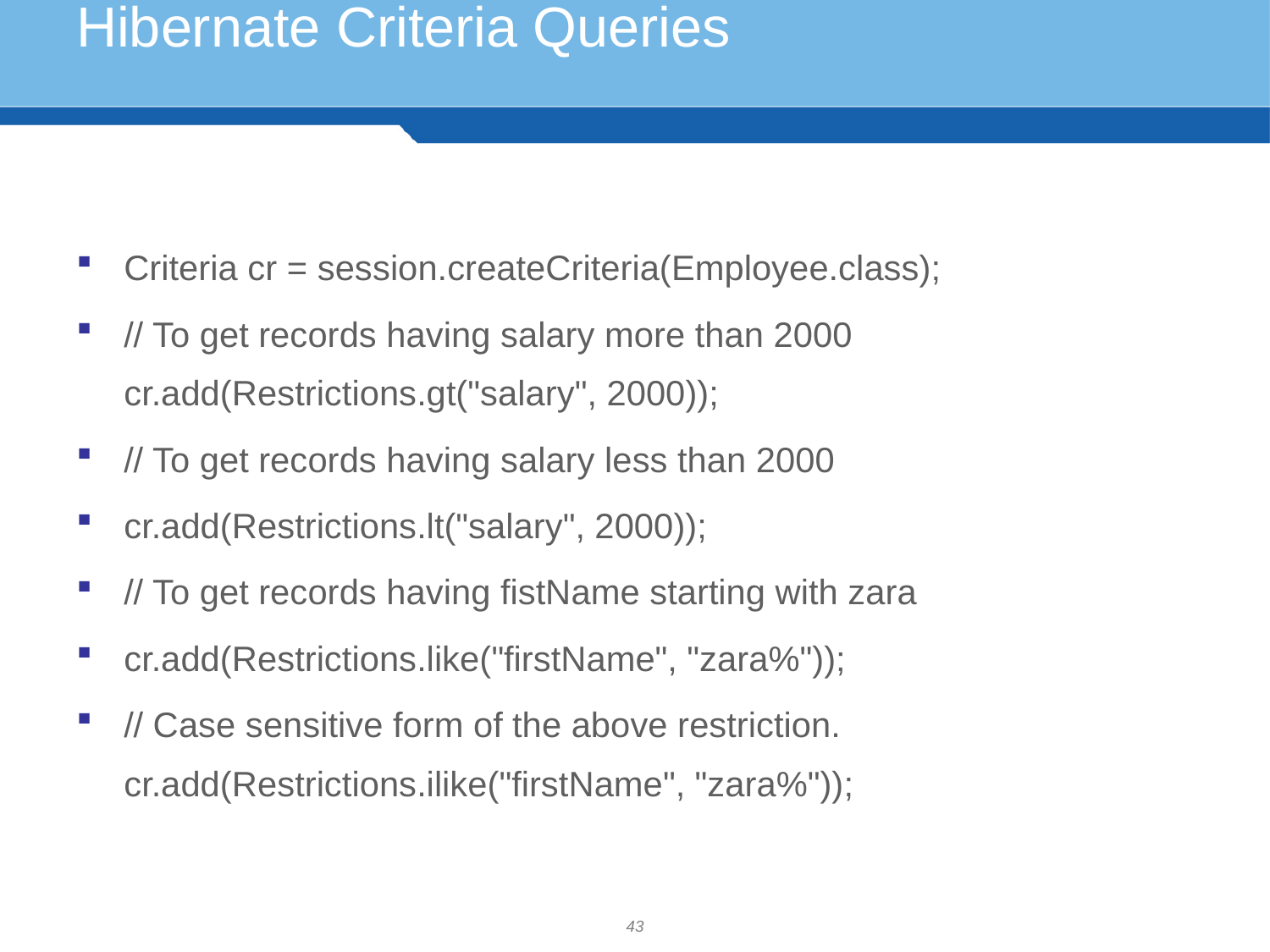

# Hibernate Criteria Queries
Criteria cr = session.createCriteria(Employee.class);
// To get records having salary more than 2000 cr.add(Restrictions.gt("salary", 2000));
// To get records having salary less than 2000
cr.add(Restrictions.lt("salary", 2000));
// To get records having fistName starting with zara
cr.add(Restrictions.like("firstName", "zara%"));
// Case sensitive form of the above restriction. cr.add(Restrictions.ilike("firstName", "zara%"));
43